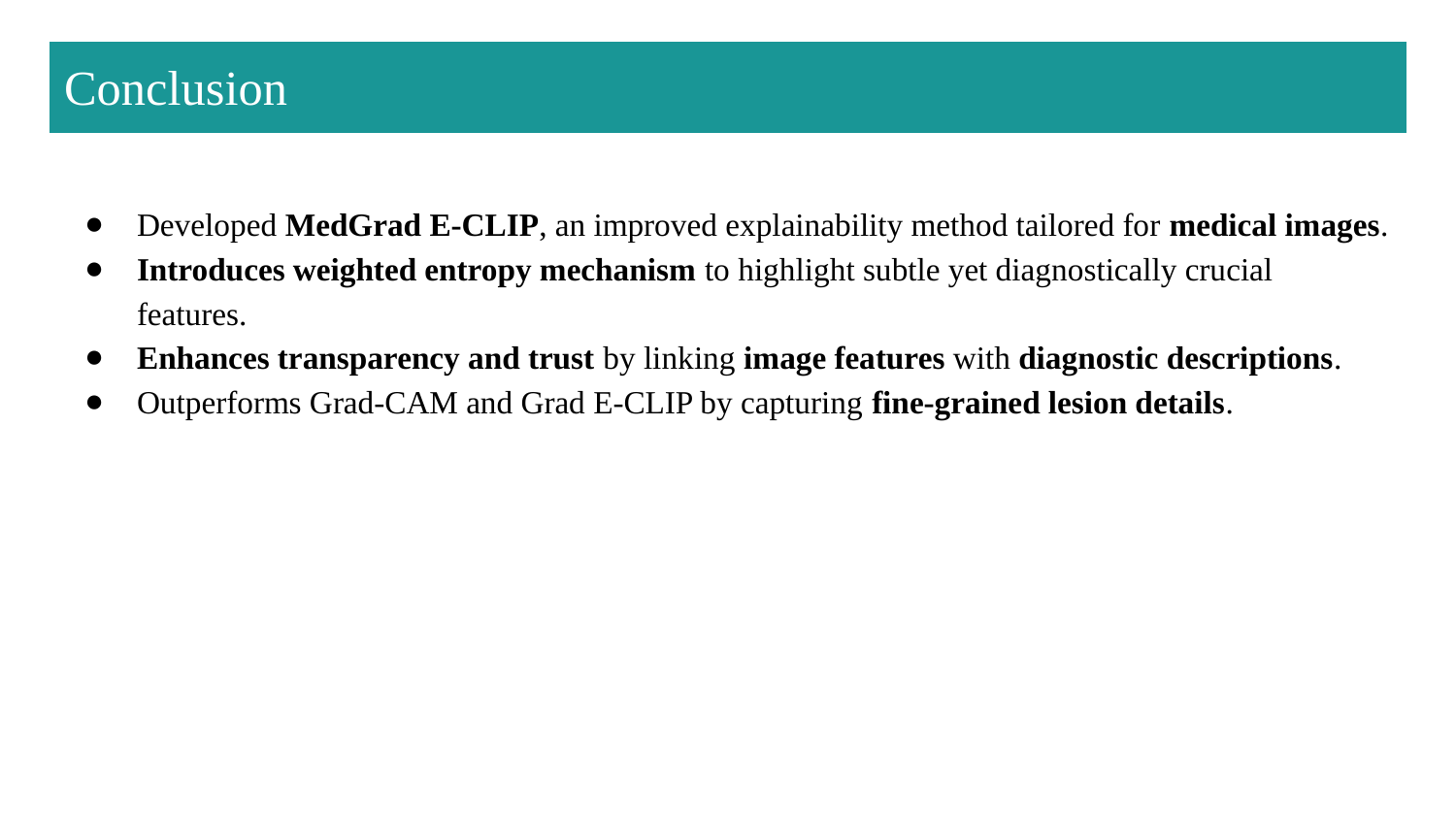

# Conclusion
Developed MedGrad E-CLIP, an improved explainability method tailored for medical images.
Introduces weighted entropy mechanism to highlight subtle yet diagnostically crucial features.
Enhances transparency and trust by linking image features with diagnostic descriptions.
Outperforms Grad-CAM and Grad E-CLIP by capturing fine-grained lesion details.